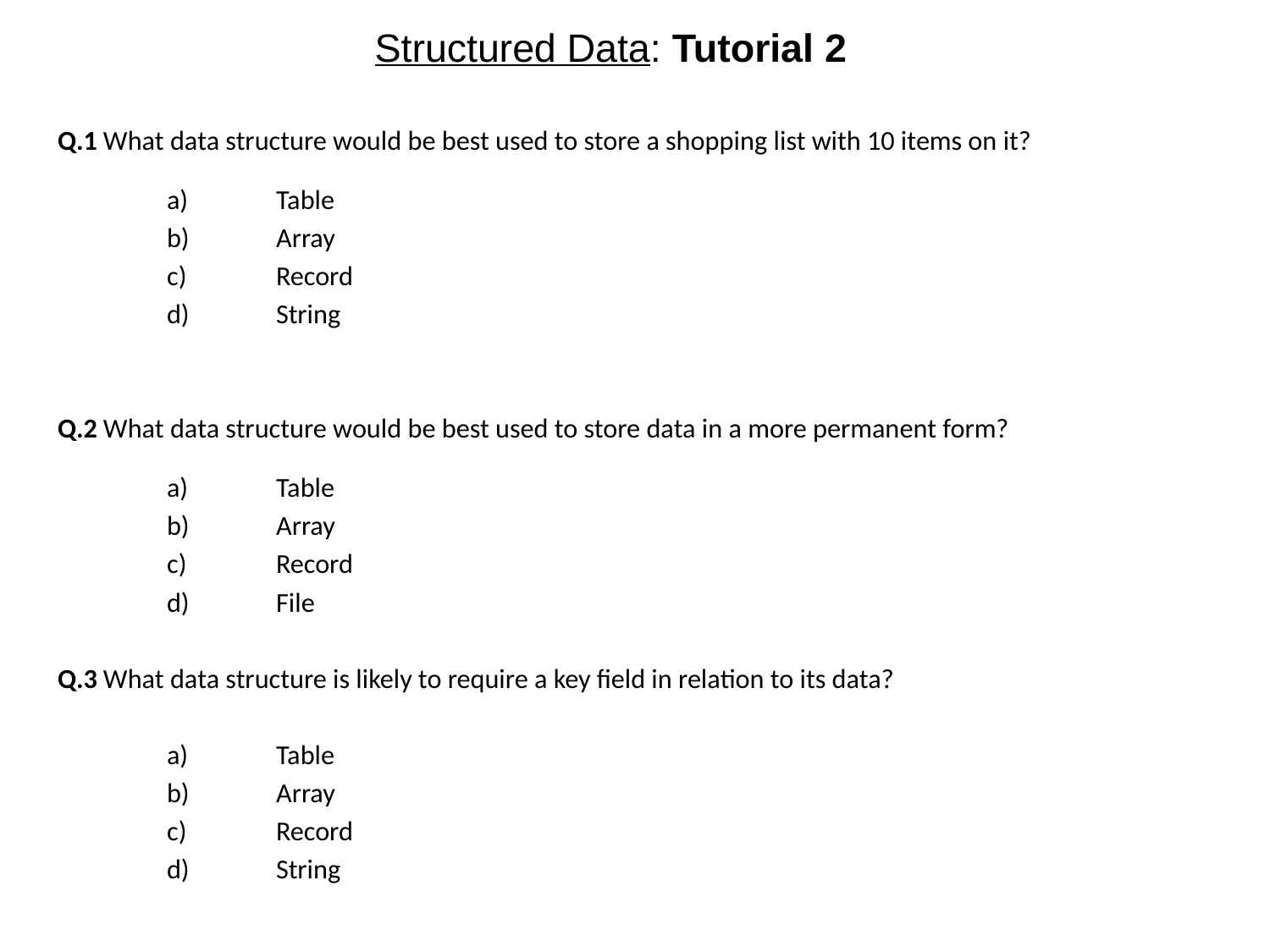

# Structured Data: Tutorial 2
Q.1 What data structure would be best used to store a shopping list with 10 items on it?

	a)	Table
	b)	Array
	c)	Record
	d)	String

Q.2 What data structure would be best used to store data in a more permanent form?

	a)	Table
	b)	Array
	c)	Record
	d)	File

Q.3 What data structure is likely to require a key field in relation to its data?

	a)	Table
	b)	Array
	c)	Record
	d)	String